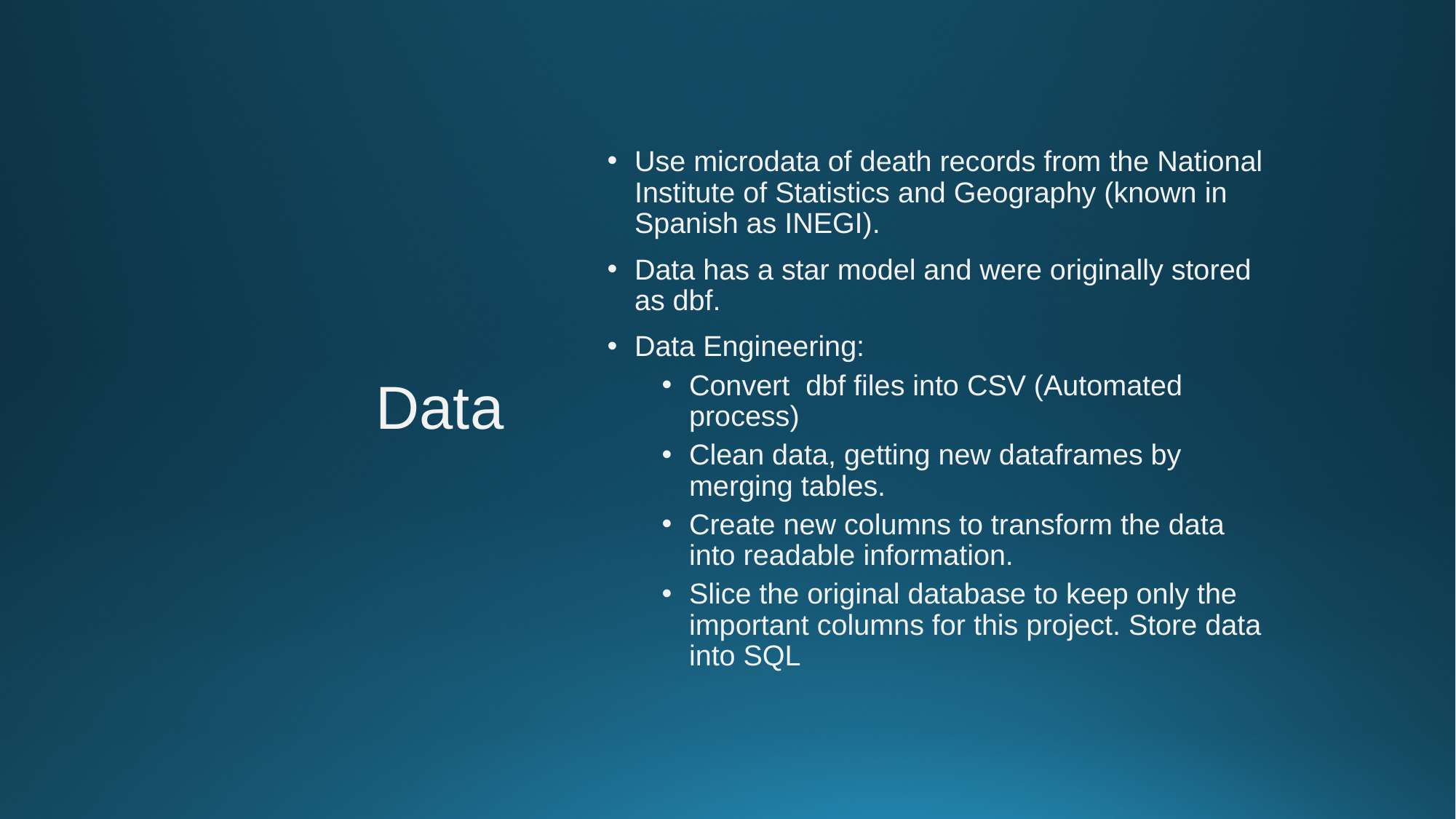

# Data
Use microdata of death records from the National Institute of Statistics and Geography (known in Spanish as INEGI).
Data has a star model and were originally stored as dbf.
Data Engineering:
Convert  dbf files into CSV (Automated process)
Clean data, getting new dataframes by merging tables.
Create new columns to transform the data into readable information.
Slice the original database to keep only the important columns for this project. Store data into SQL